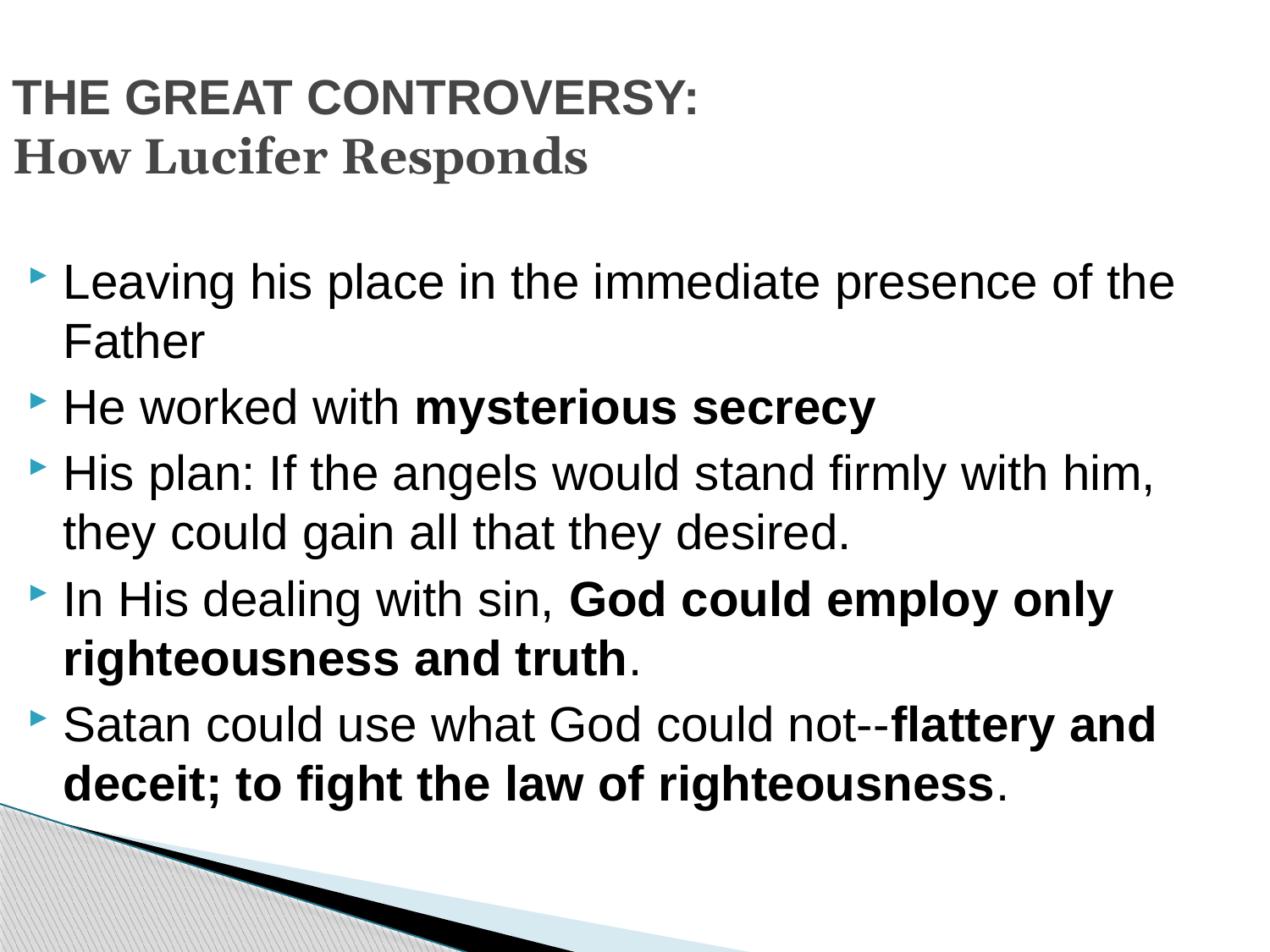

# THE GREAT CONTROVERSY: How Lucifer Responds
Leaving his place in the immediate presence of the Father
He worked with mysterious secrecy
His plan: If the angels would stand firmly with him, they could gain all that they desired.
In His dealing with sin, God could employ only righteousness and truth.
Satan could use what God could not--flattery and deceit; to fight the law of righteousness.